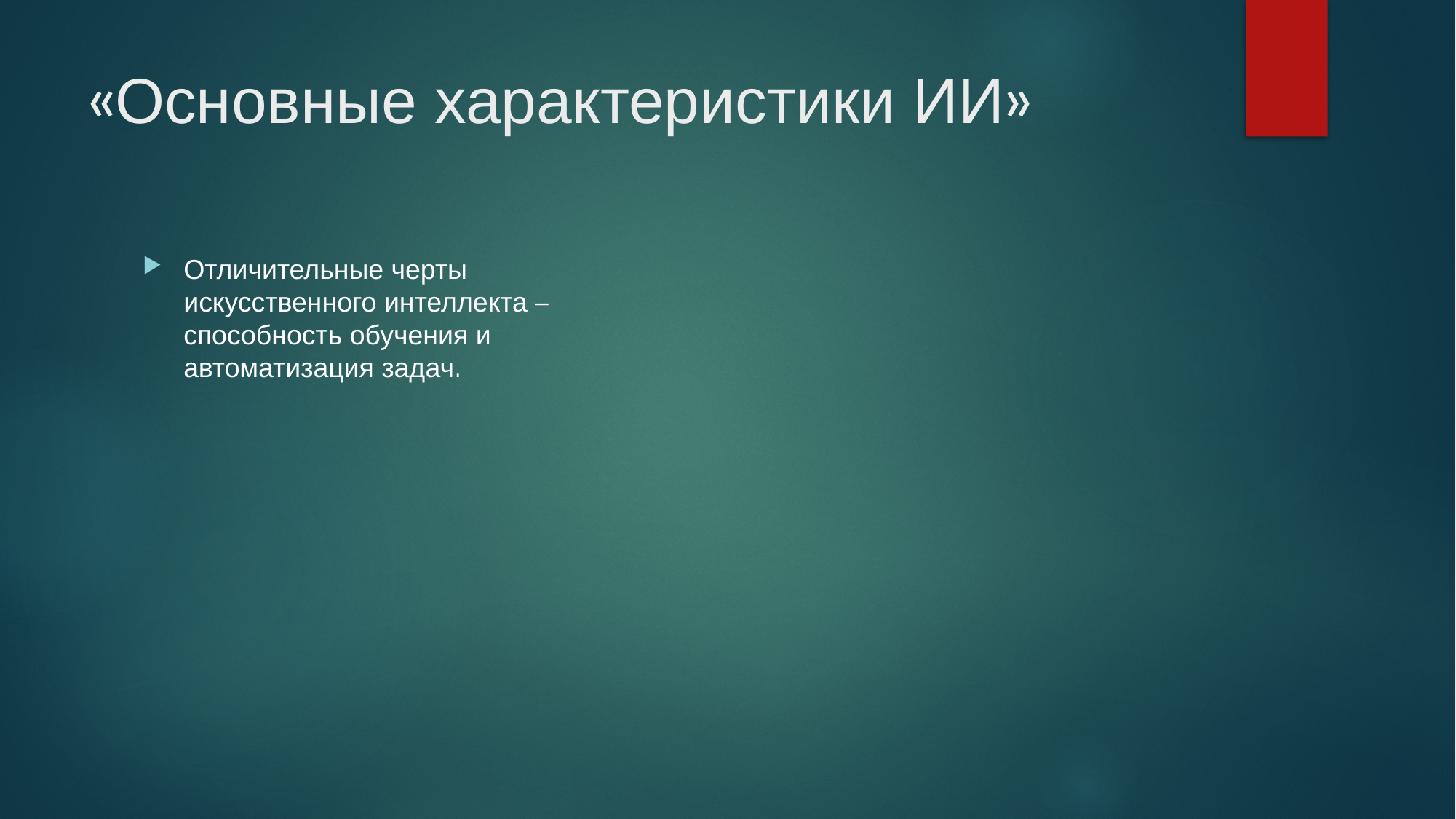

# «Основные характеристики ИИ»

Отличительные черты искусственного интеллекта – способность обучения и автоматизация задач.